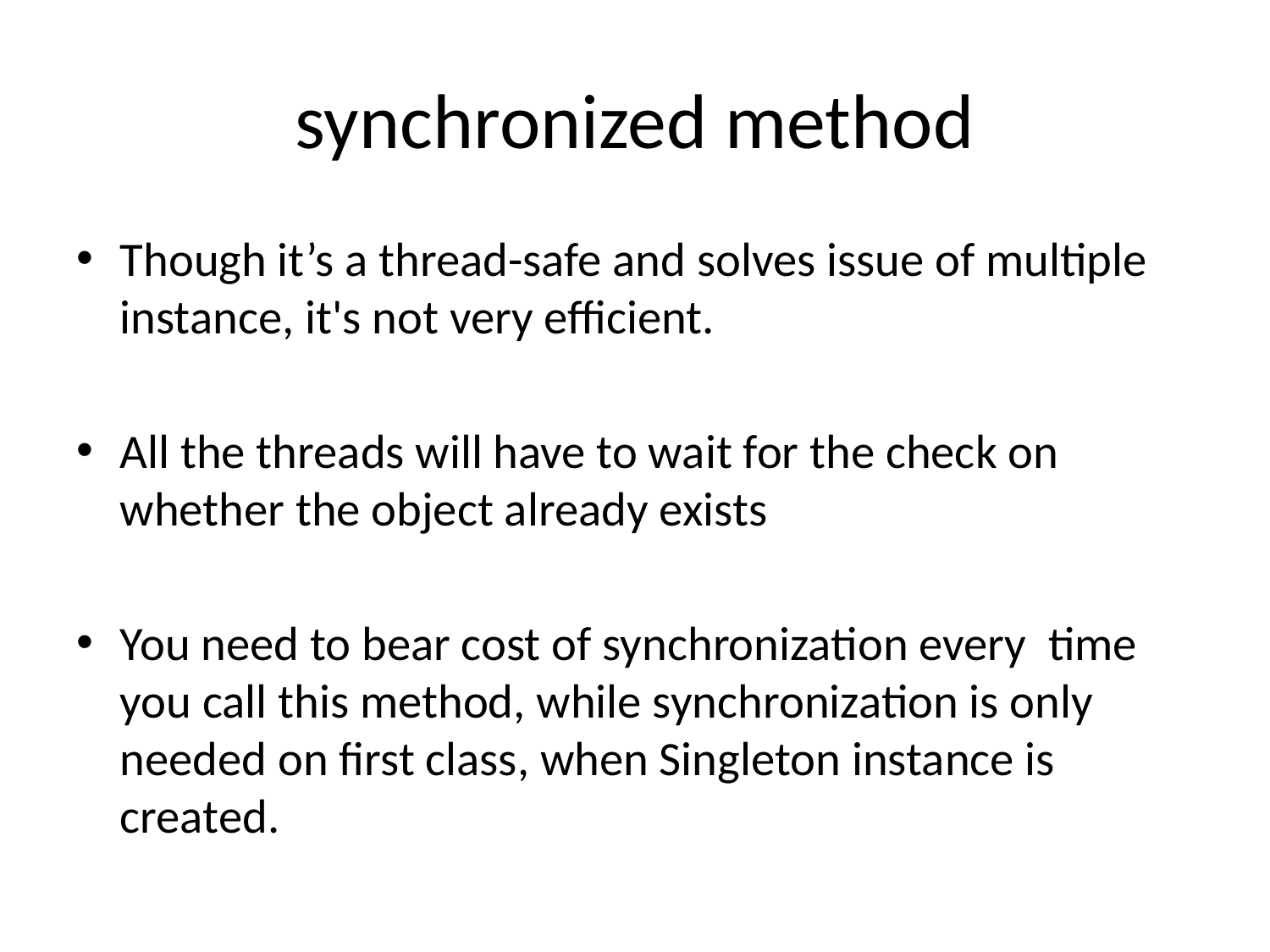

# synchronized method
Though it’s a thread-safe and solves issue of multiple instance, it's not very efficient.

All the threads will have to wait for the check on whether the object already exists

You need to bear cost of synchronization every  time you call this method, while synchronization is only needed on first class, when Singleton instance is created.